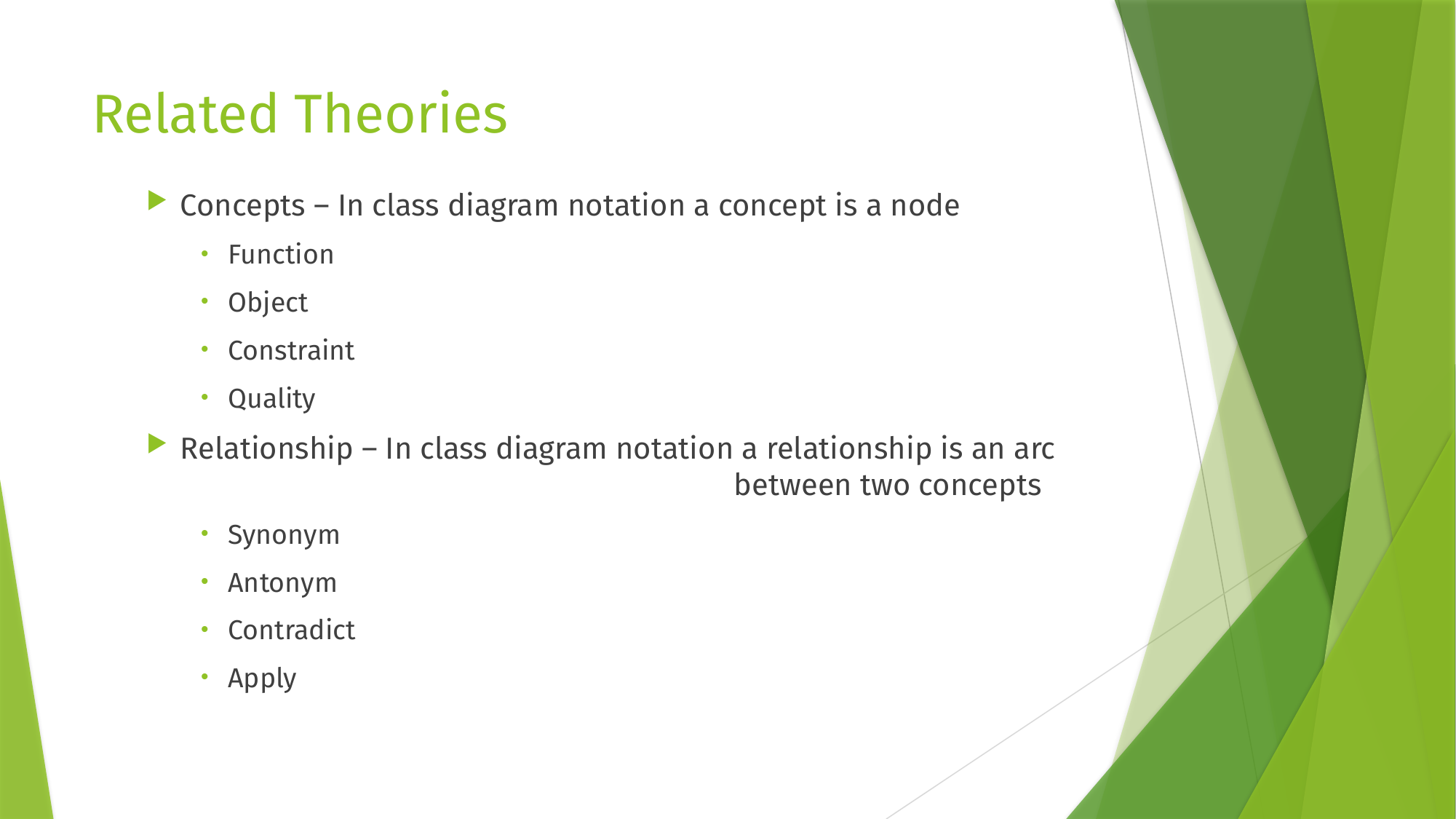

# Related Theories
Concepts – In class diagram notation a concept is a node
Function
Object
Constraint
Quality
Relationship – In class diagram notation a relationship is an arc 					 between two concepts
Synonym
Antonym
Contradict
Apply